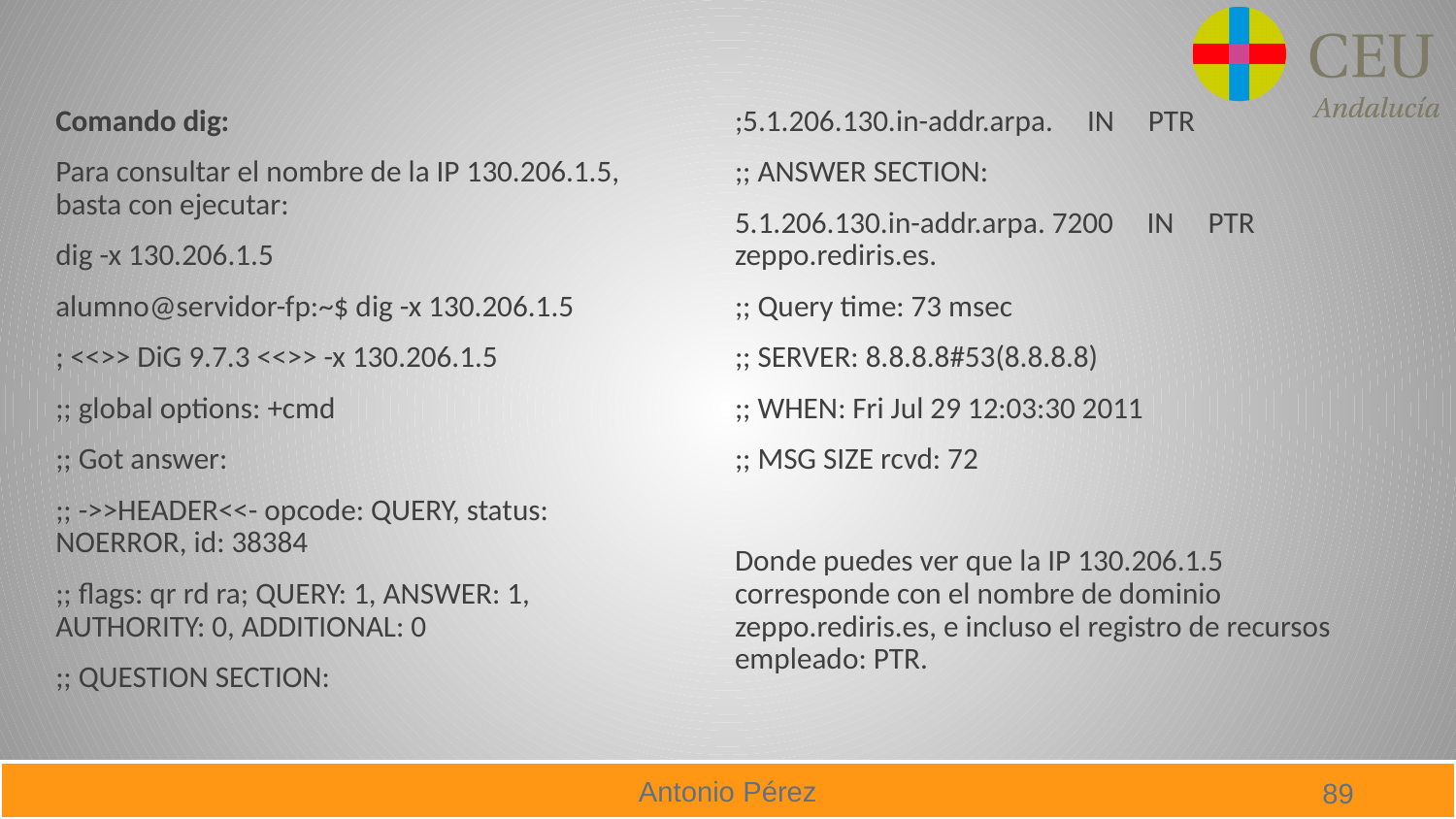

Comando dig:
Para consultar el nombre de la IP 130.206.1.5, basta con ejecutar:
dig -x 130.206.1.5
alumno@servidor-fp:~$ dig -x 130.206.1.5
; <<>> DiG 9.7.3 <<>> -x 130.206.1.5
;; global options: +cmd
;; Got answer:
;; ->>HEADER<<- opcode: QUERY, status: NOERROR, id: 38384
;; flags: qr rd ra; QUERY: 1, ANSWER: 1, AUTHORITY: 0, ADDITIONAL: 0
;; QUESTION SECTION:
;5.1.206.130.in-addr.arpa.     IN     PTR
;; ANSWER SECTION:
5.1.206.130.in-addr.arpa. 7200     IN     PTR     zeppo.rediris.es.
;; Query time: 73 msec
;; SERVER: 8.8.8.8#53(8.8.8.8)
;; WHEN: Fri Jul 29 12:03:30 2011
;; MSG SIZE rcvd: 72

Donde puedes ver que la IP 130.206.1.5 corresponde con el nombre de dominio zeppo.rediris.es, e incluso el registro de recursos empleado: PTR.